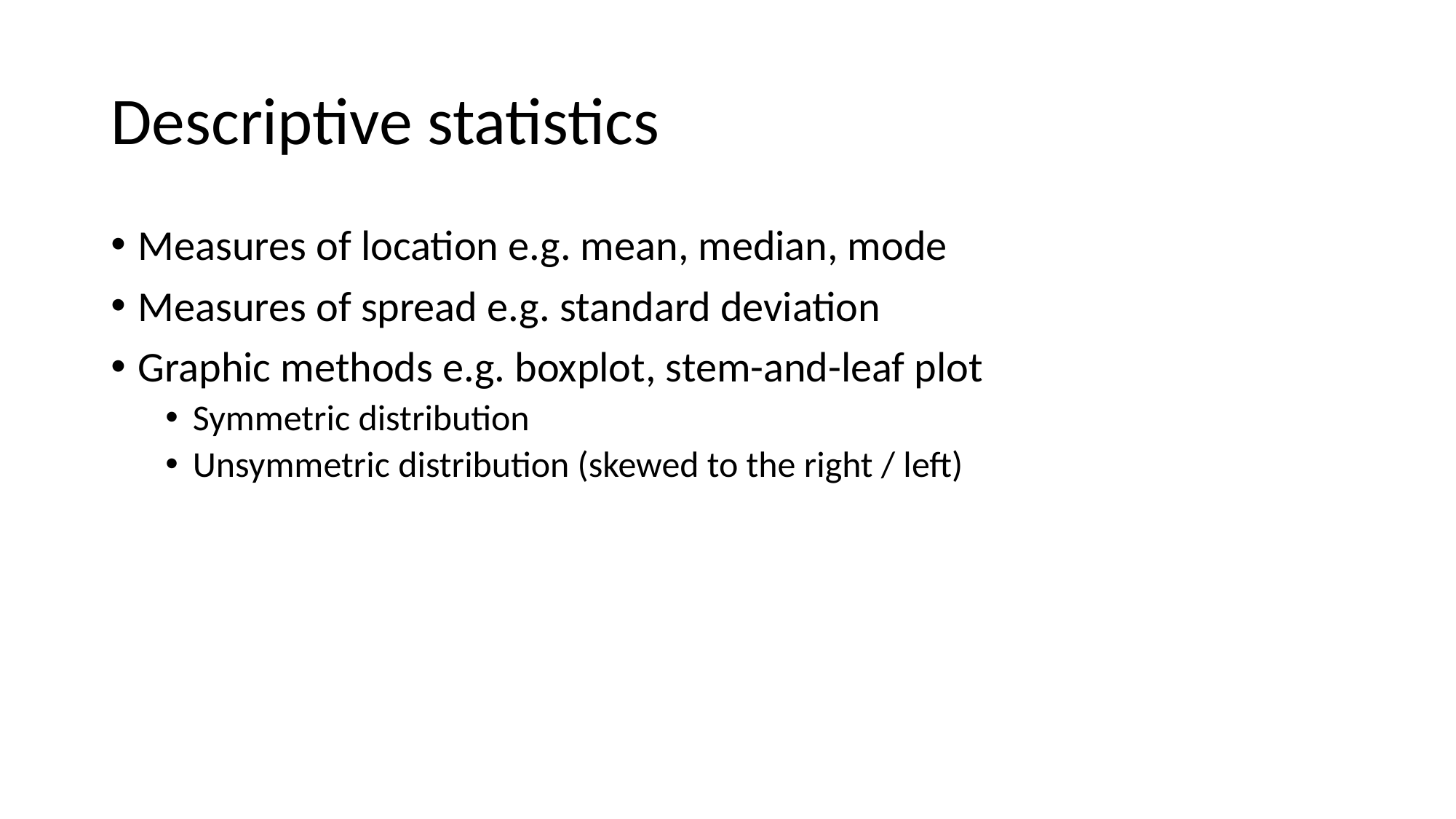

# Descriptive statistics
Measures of location e.g. mean, median, mode
Measures of spread e.g. standard deviation
Graphic methods e.g. boxplot, stem-and-leaf plot
Symmetric distribution
Unsymmetric distribution (skewed to the right / left)